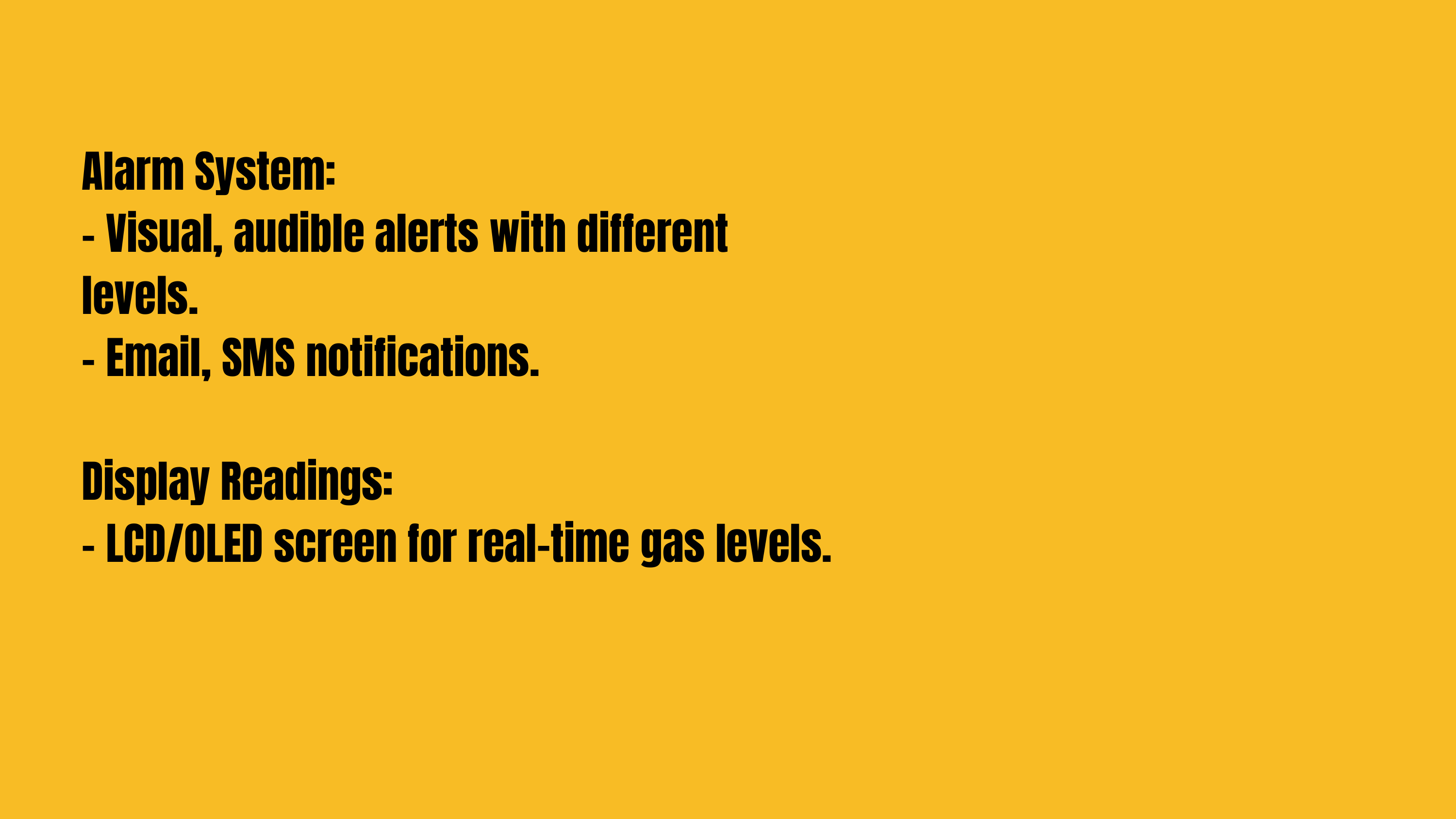

Alarm System:
- Visual, audible alerts with different levels.
- Email, SMS notifications.

Display Readings:
- LCD/OLED screen for real-time gas levels.